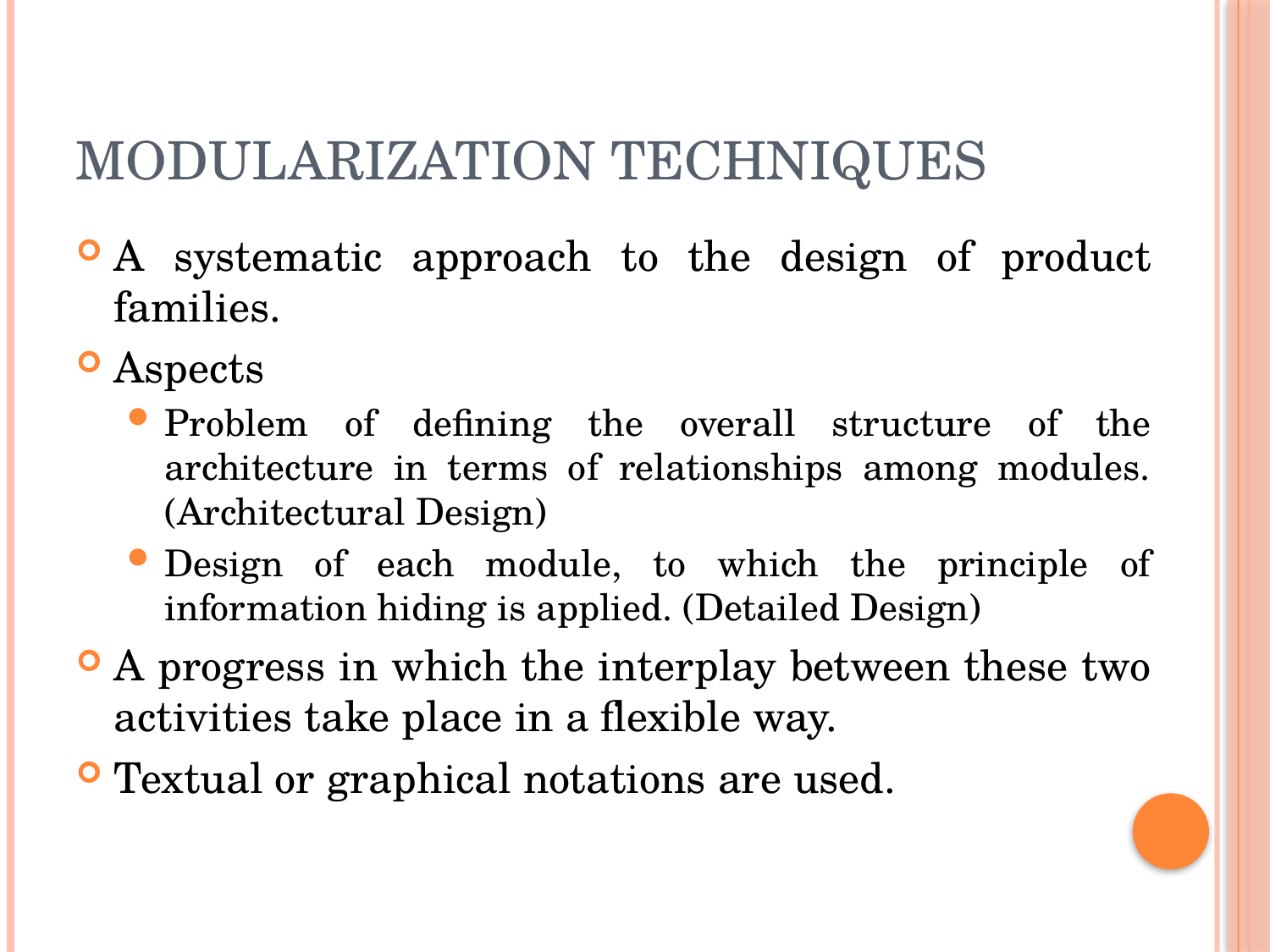

# Modularization Techniques
A systematic approach to the design of product families.
Aspects
Problem of defining the overall structure of the architecture in terms of relationships among modules. (Architectural Design)
Design of each module, to which the principle of information hiding is applied. (Detailed Design)
A progress in which the interplay between these two activities take place in a flexible way.
Textual or graphical notations are used.